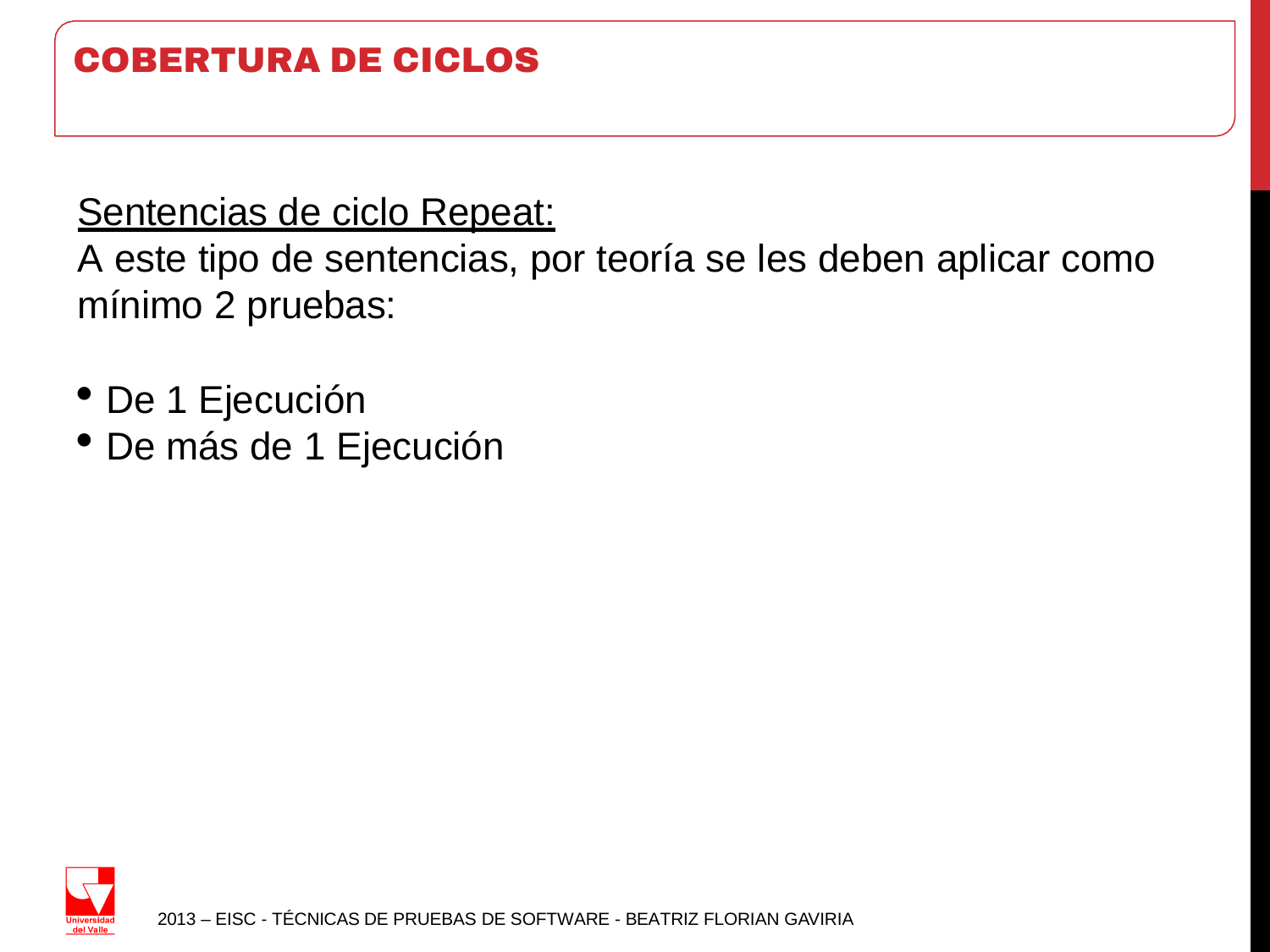

# COBERTURA DE CICLOS
Sentencias de ciclo Repeat:
A este tipo de sentencias, por teoría se les deben aplicar como mínimo 2 pruebas:

De 1 Ejecución
De más de 1 Ejecución

2013 – EISC - TÉCNICAS DE PRUEBAS DE SOFTWARE - BEATRIZ FLORIAN GAVIRIA